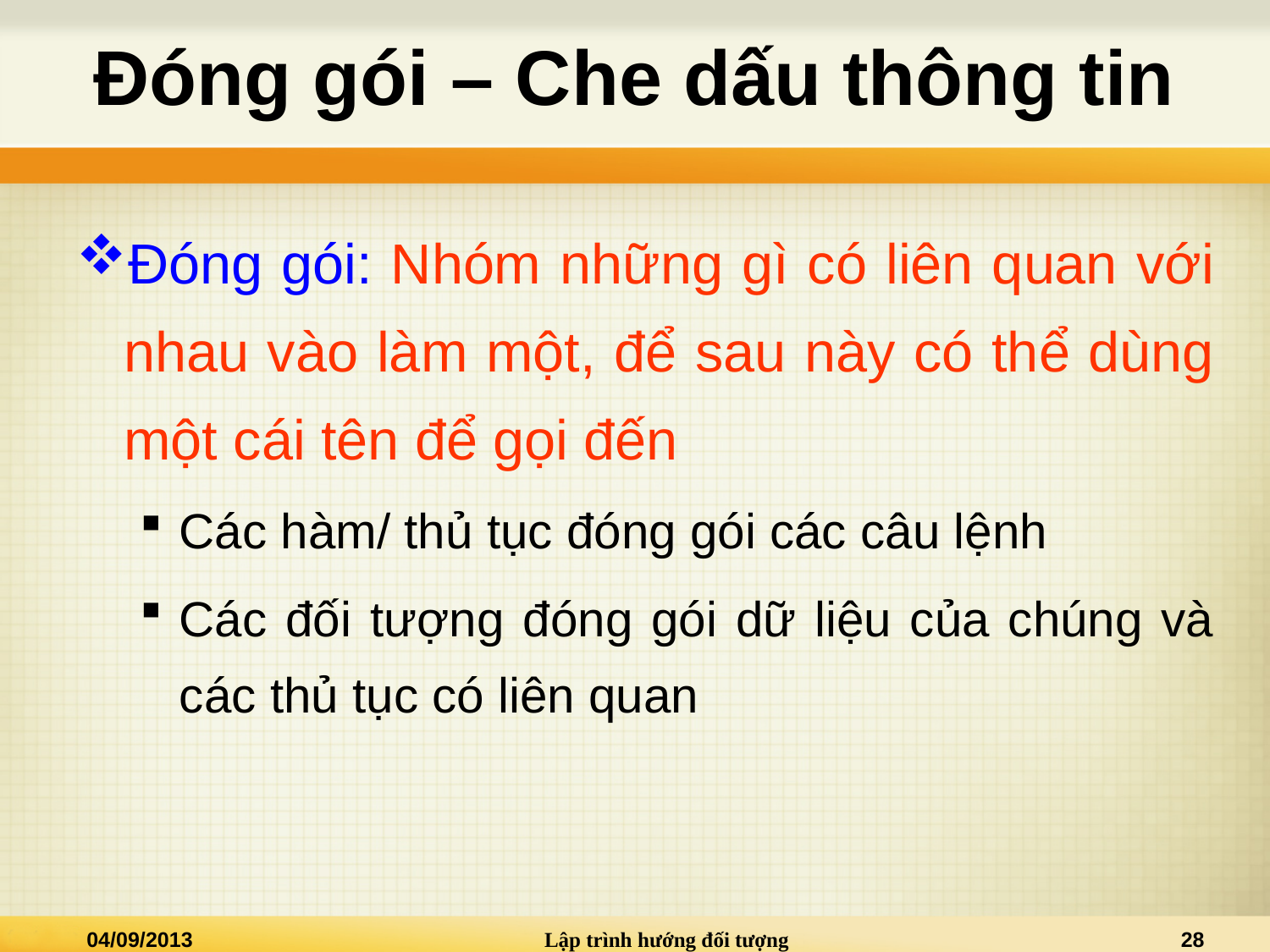

# Đóng gói – Che dấu thông tin
Đóng gói: Nhóm những gì có liên quan với nhau vào làm một, để sau này có thể dùng một cái tên để gọi đến
Các hàm/ thủ tục đóng gói các câu lệnh
Các đối tượng đóng gói dữ liệu của chúng và các thủ tục có liên quan
04/09/2013
Lập trình hướng đối tượng
28